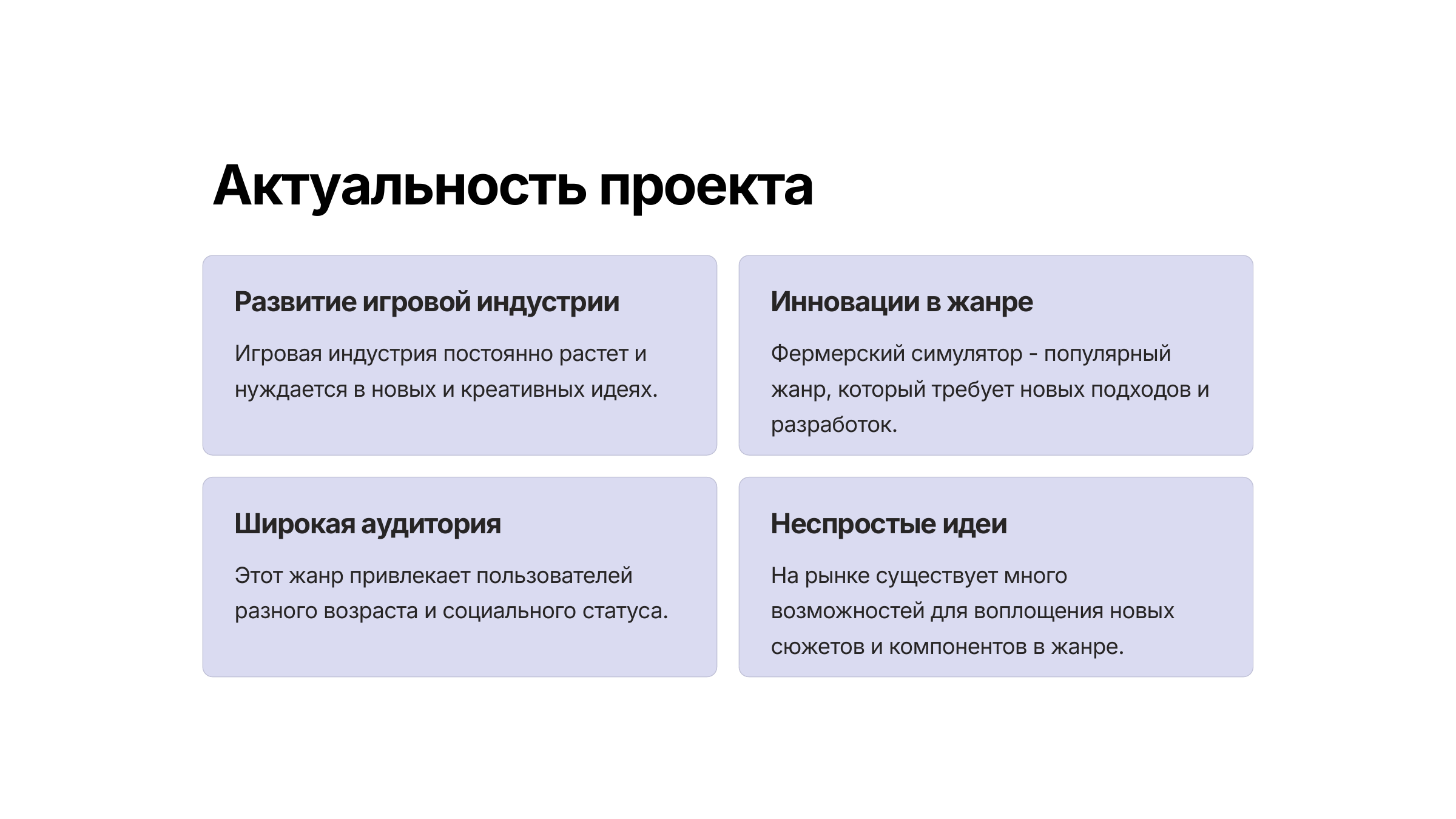

Актуальность проекта

Развитие игровой индустрии
Инновации в жанре
Игровая индустрия постоянно растет и нуждается в новых и креативных идеях.
Фермерский симулятор - популярный жанр, который требует новых подходов и разработок.

Широкая аудитория
Неспростые идеи
Этот жанр привлекает пользователей разного возраста и социального статуса.
На рынке существует много возможностей для воплощения новых сюжетов и компонентов в жанре.